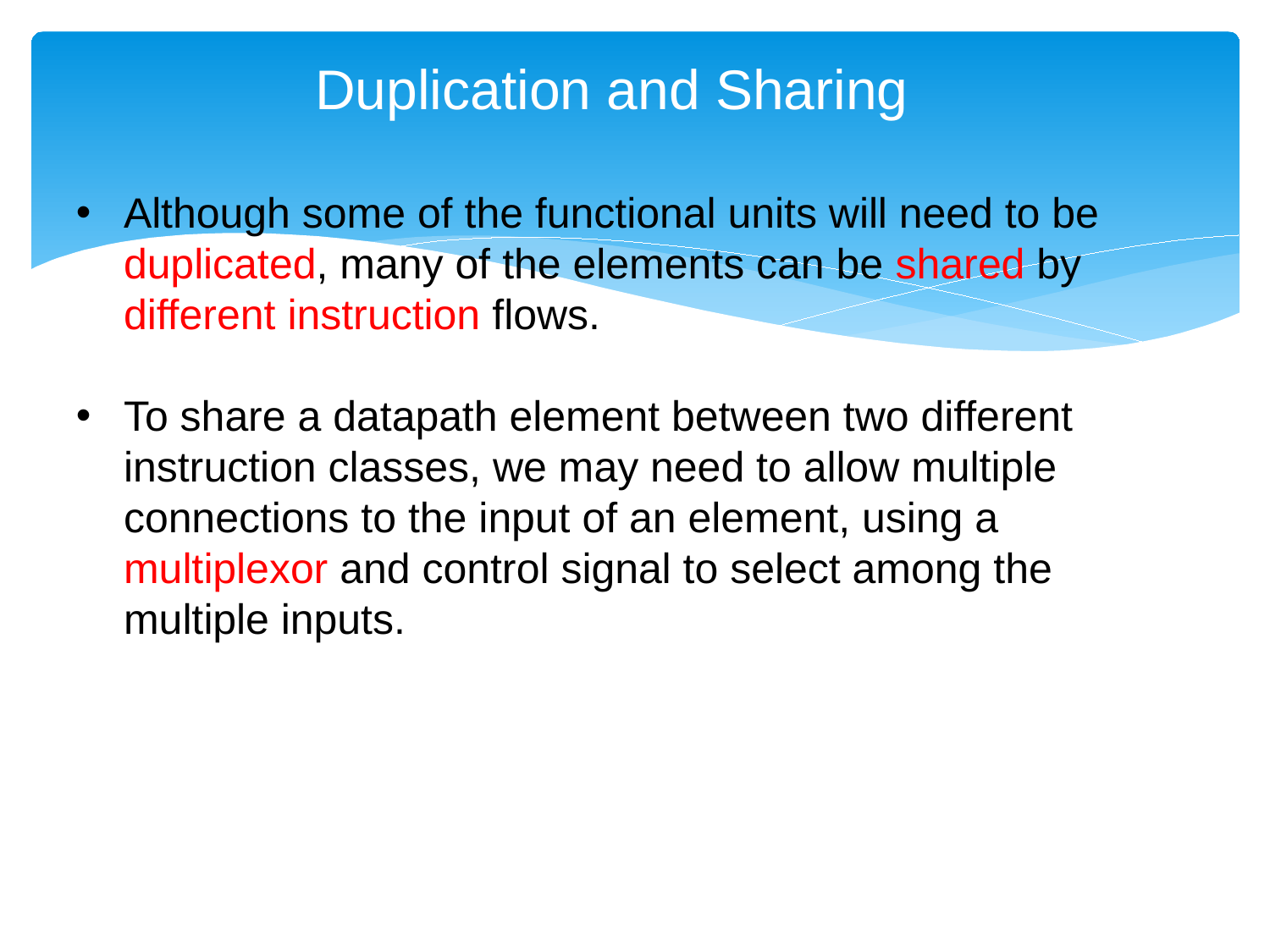

# Duplication and Sharing
Although some of the functional units will need to be duplicated, many of the elements can be shared by different instruction flows.

To share a datapath element between two different instruction classes, we may need to allow multiple connections to the input of an element, using a multiplexor and control signal to select among the multiple inputs.